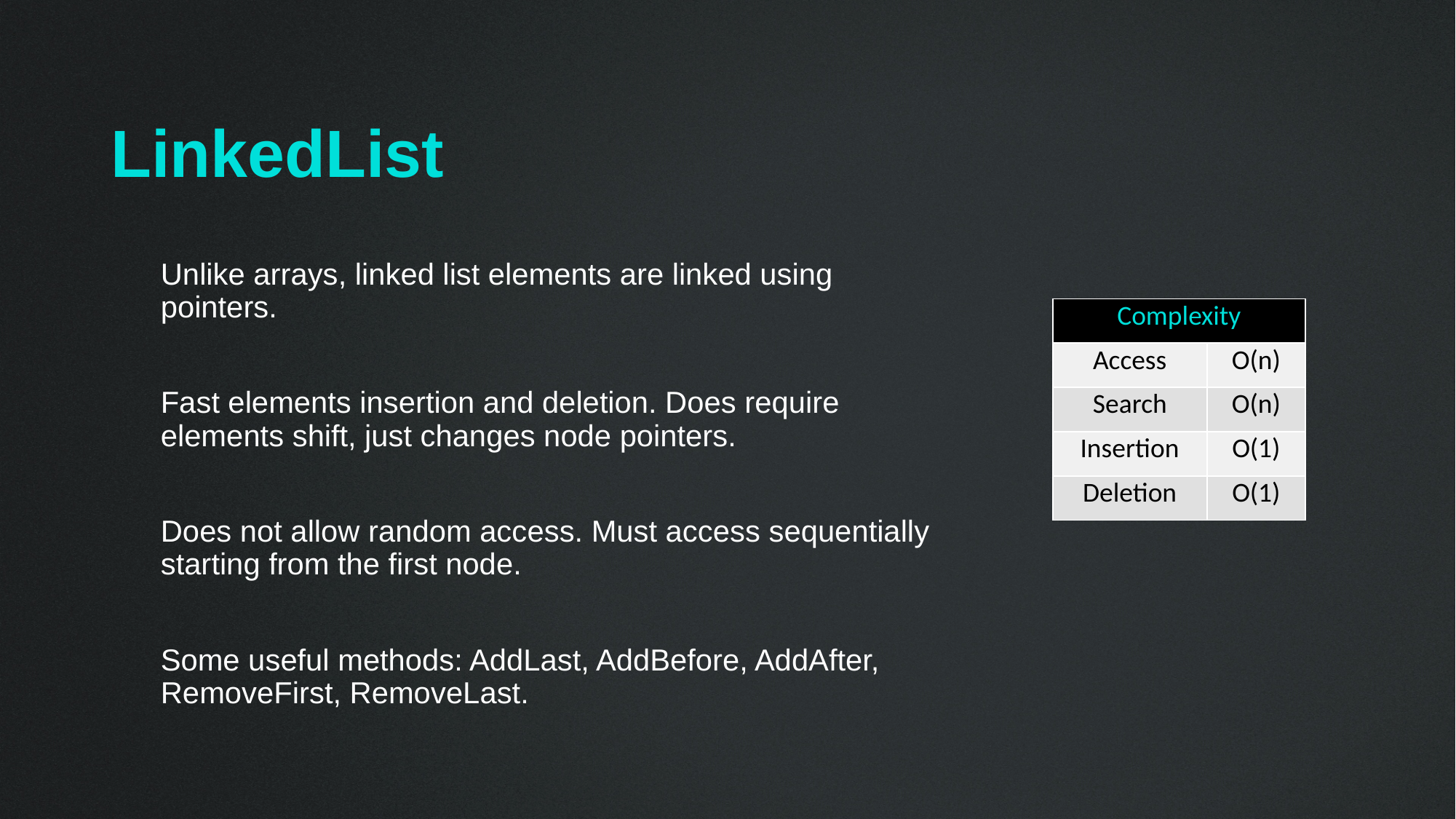

# LinkedList
Unlike arrays, linked list elements are linked using pointers.

Fast elements insertion and deletion. Does require elements shift, just changes node pointers.

Does not allow random access. Must access sequentially starting from the first node.

Some useful methods: AddLast, AddBefore, AddAfter, RemoveFirst, RemoveLast.
| Complexity |  |
| --- | --- |
| Access | O(n) |
| Search | O(n) |
| Insertion | O(1) |
| Deletion | O(1) |